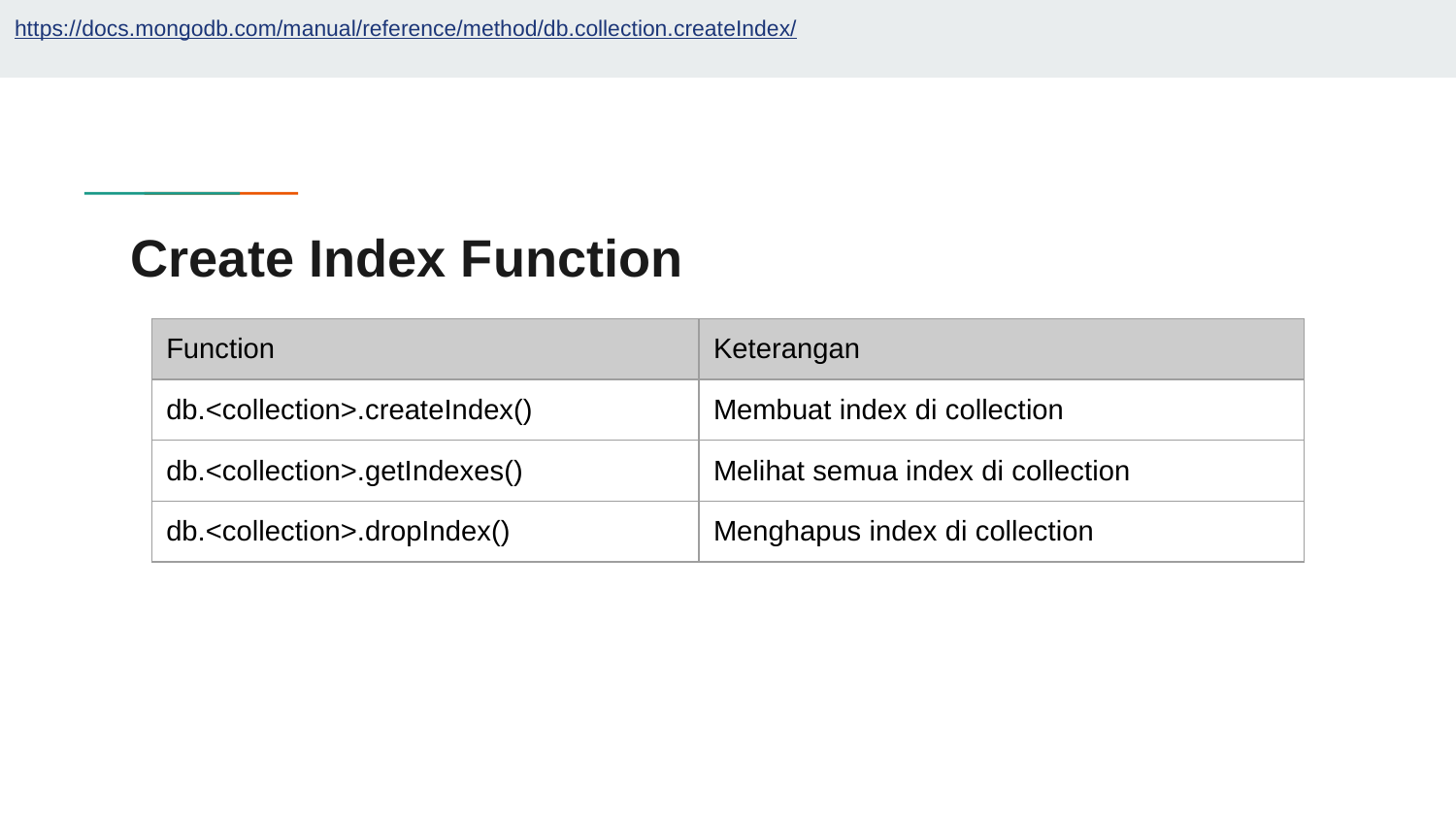

https://docs.mongodb.com/manual/reference/method/db.collection.createIndex/
# Create Index Function
| Function | Keterangan |
| --- | --- |
| db.<collection>.createIndex() | Membuat index di collection |
| db.<collection>.getIndexes() | Melihat semua index di collection |
| db.<collection>.dropIndex() | Menghapus index di collection |